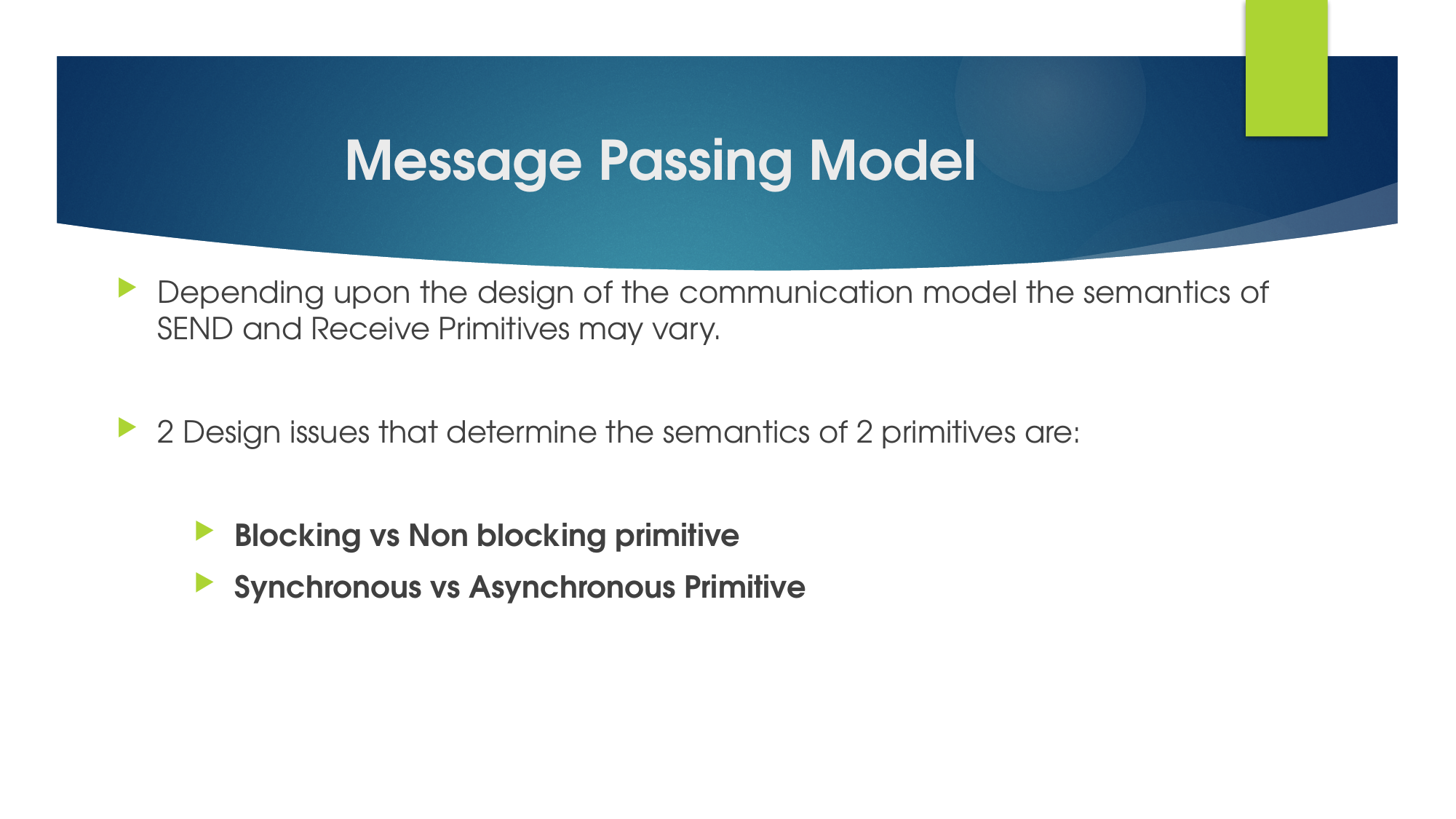

# Message Passing Model
Depending upon the design of the communication model the semantics of SEND and Receive Primitives may vary.

2 Design issues that determine the semantics of 2 primitives are:

Blocking vs Non blocking primitive
Synchronous vs Asynchronous Primitive